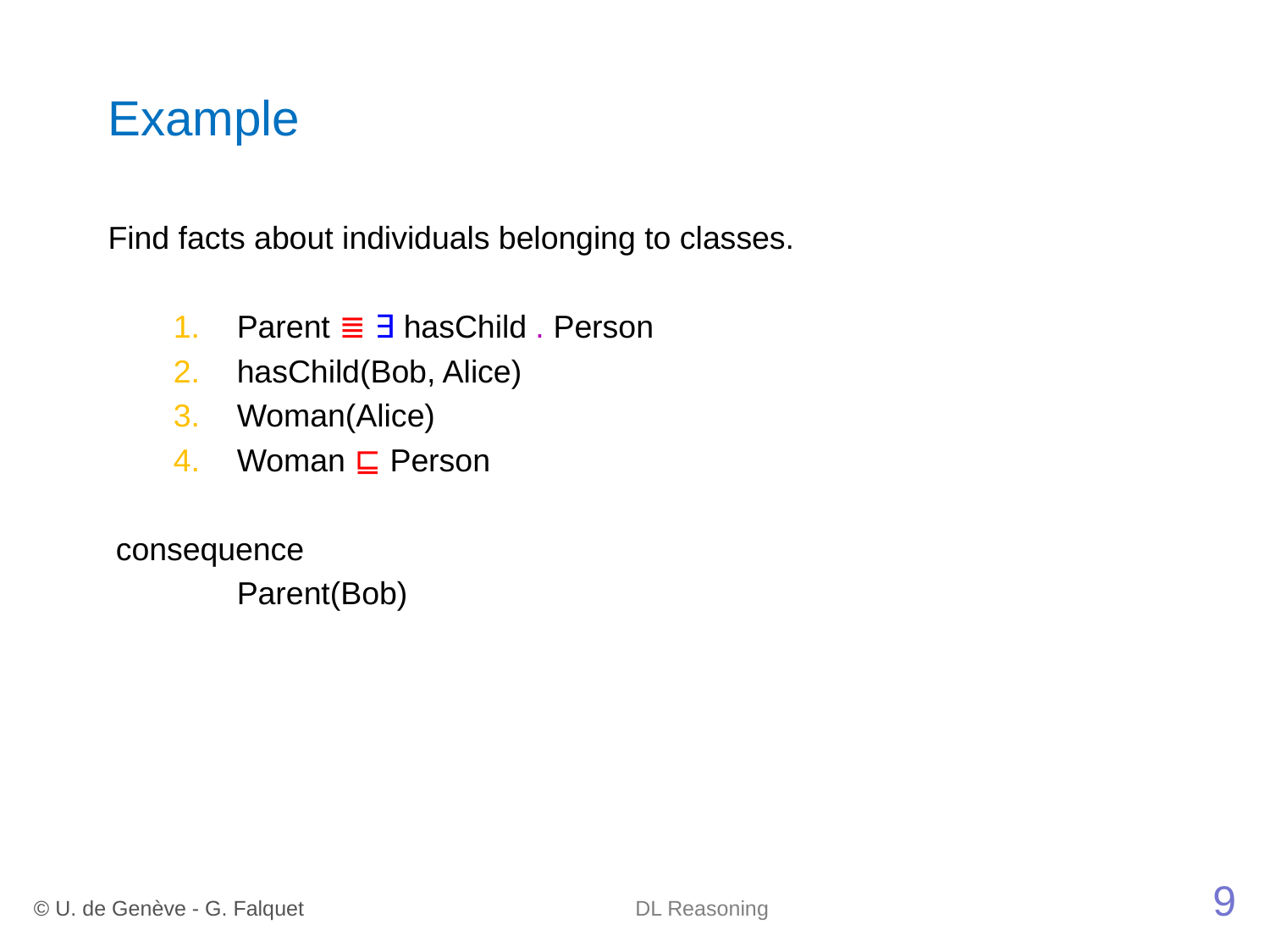

# Example
Find facts about individuals belonging to classes.

Parent ≣ ∃ hasChild . Person
hasChild(Bob, Alice)
Woman(Alice)
Woman ⊑ Person

consequence
	Parent(Bob)
9
© U. de Genève - G. Falquet
DL Reasoning